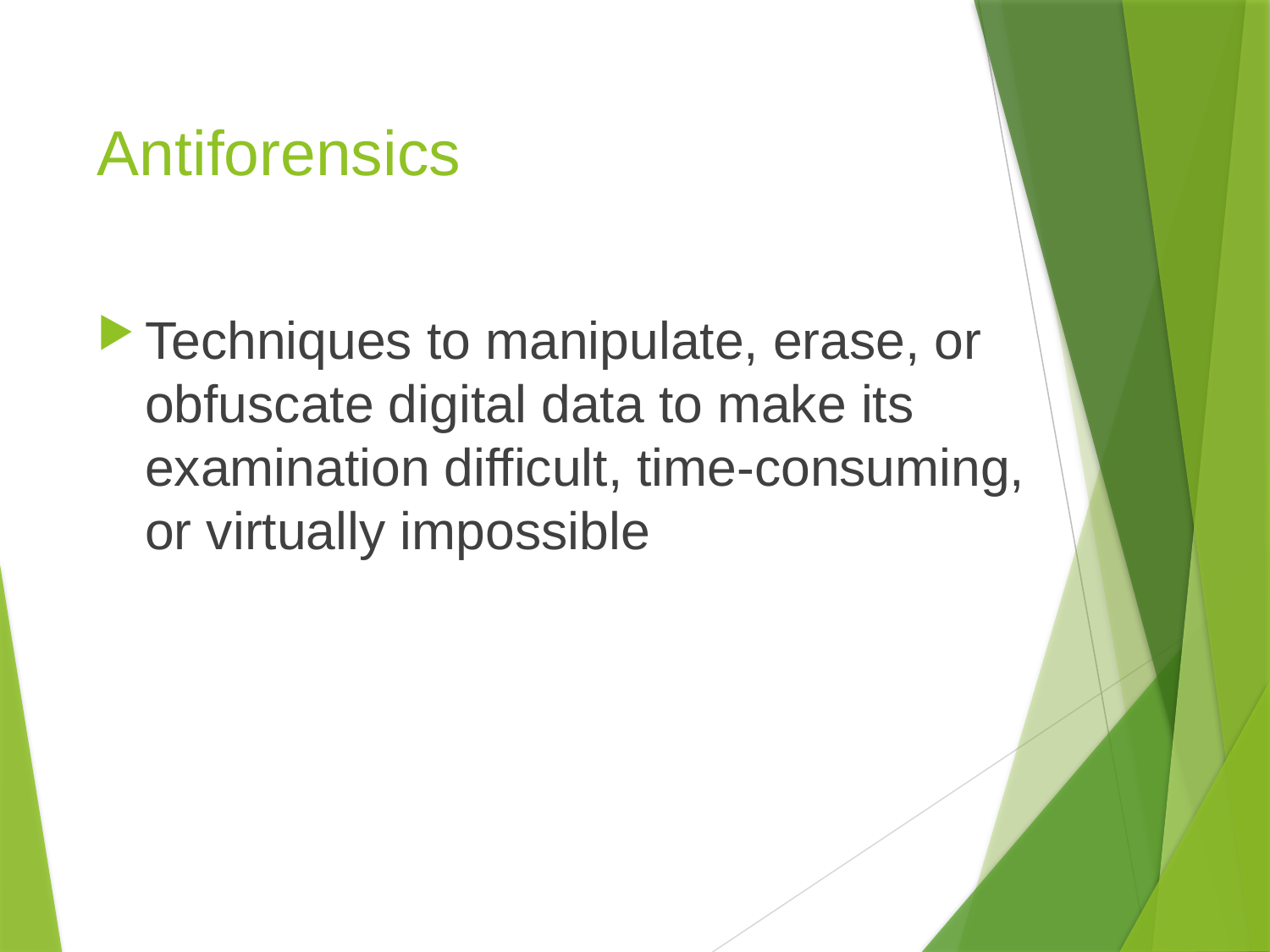

# Antiforensics
Techniques to manipulate, erase, or obfuscate digital data to make its examination difficult, time-consuming, or virtually impossible